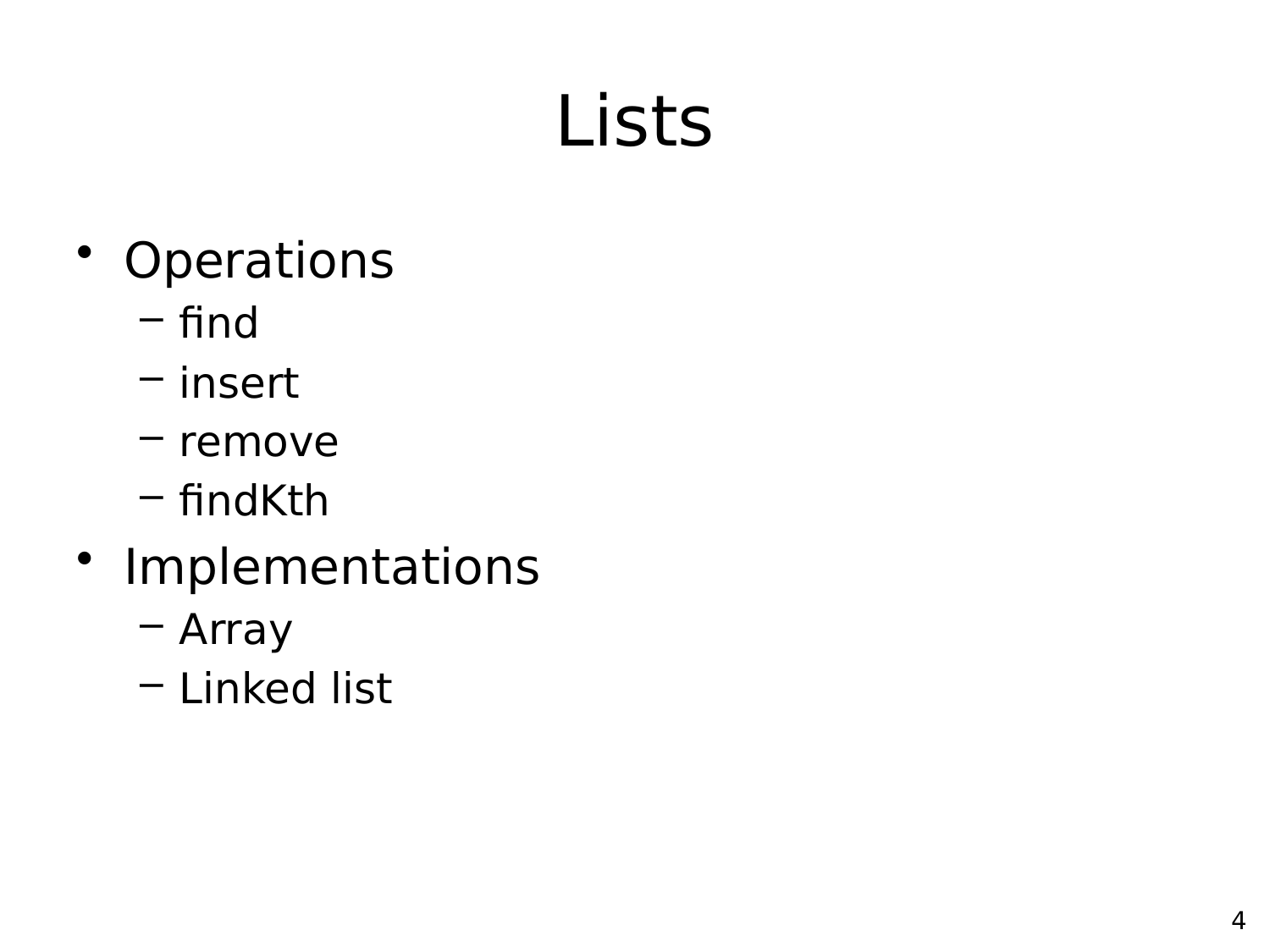

# Lists
Operations
find
insert
remove
findKth
Implementations
Array
Linked list